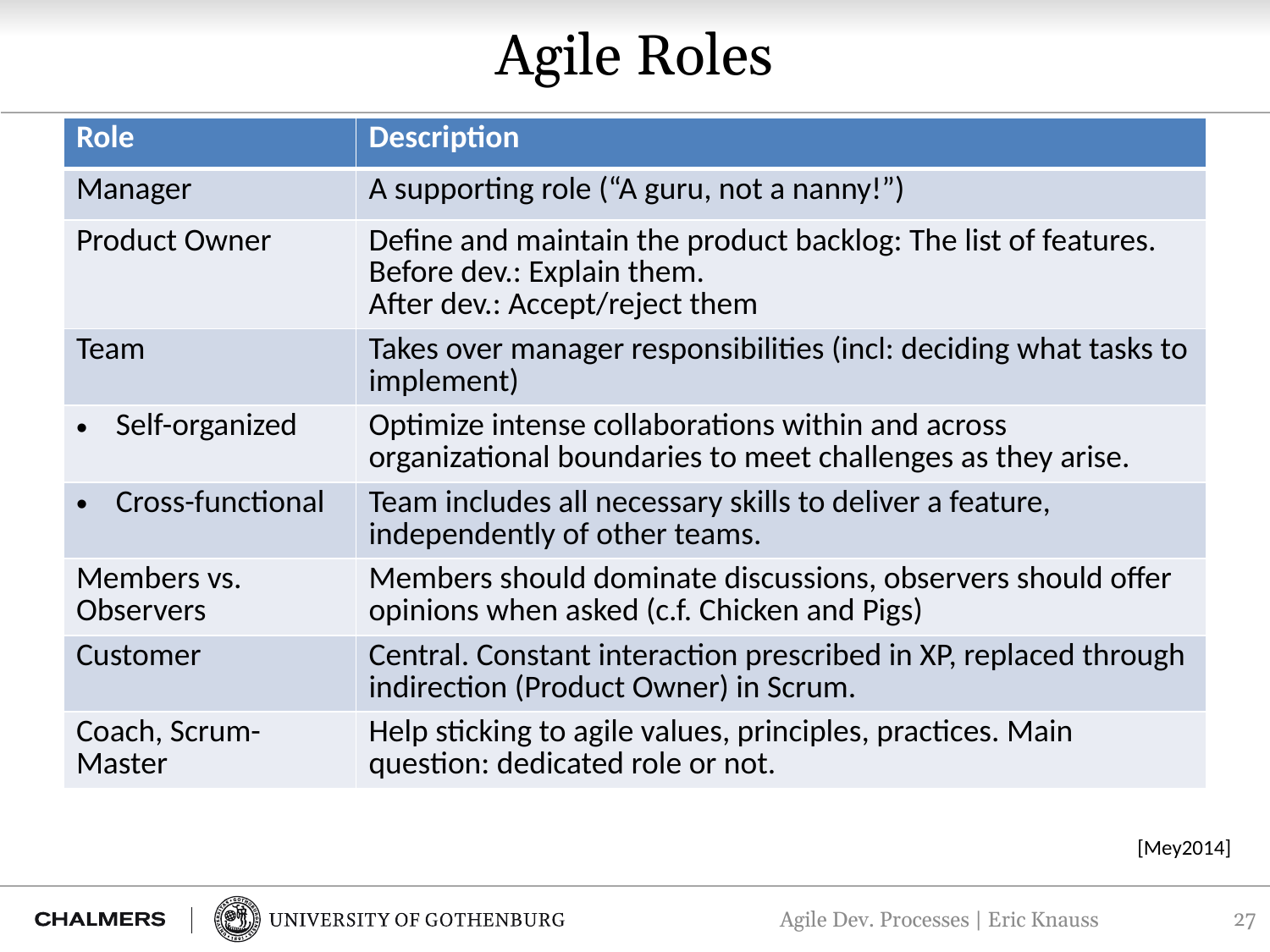

# Agile Roles
| Role | Description |
| --- | --- |
| Manager | A supporting role (“A guru, not a nanny!”) |
| Product Owner | Define and maintain the product backlog: The list of features. Before dev.: Explain them. After dev.: Accept/reject them |
| Team | Takes over manager responsibilities (incl: deciding what tasks to implement) |
| Self-organized | Optimize intense collaborations within and across organizational boundaries to meet challenges as they arise. |
| Cross-functional | Team includes all necessary skills to deliver a feature, independently of other teams. |
| Members vs. Observers | Members should dominate discussions, observers should offer opinions when asked (c.f. Chicken and Pigs) |
| Customer | Central. Constant interaction prescribed in XP, replaced through indirection (Product Owner) in Scrum. |
| Coach, Scrum-Master | Help sticking to agile values, principles, practices. Main question: dedicated role or not. |
[Mey2014]
27
Agile Dev. Processes | Eric Knauss